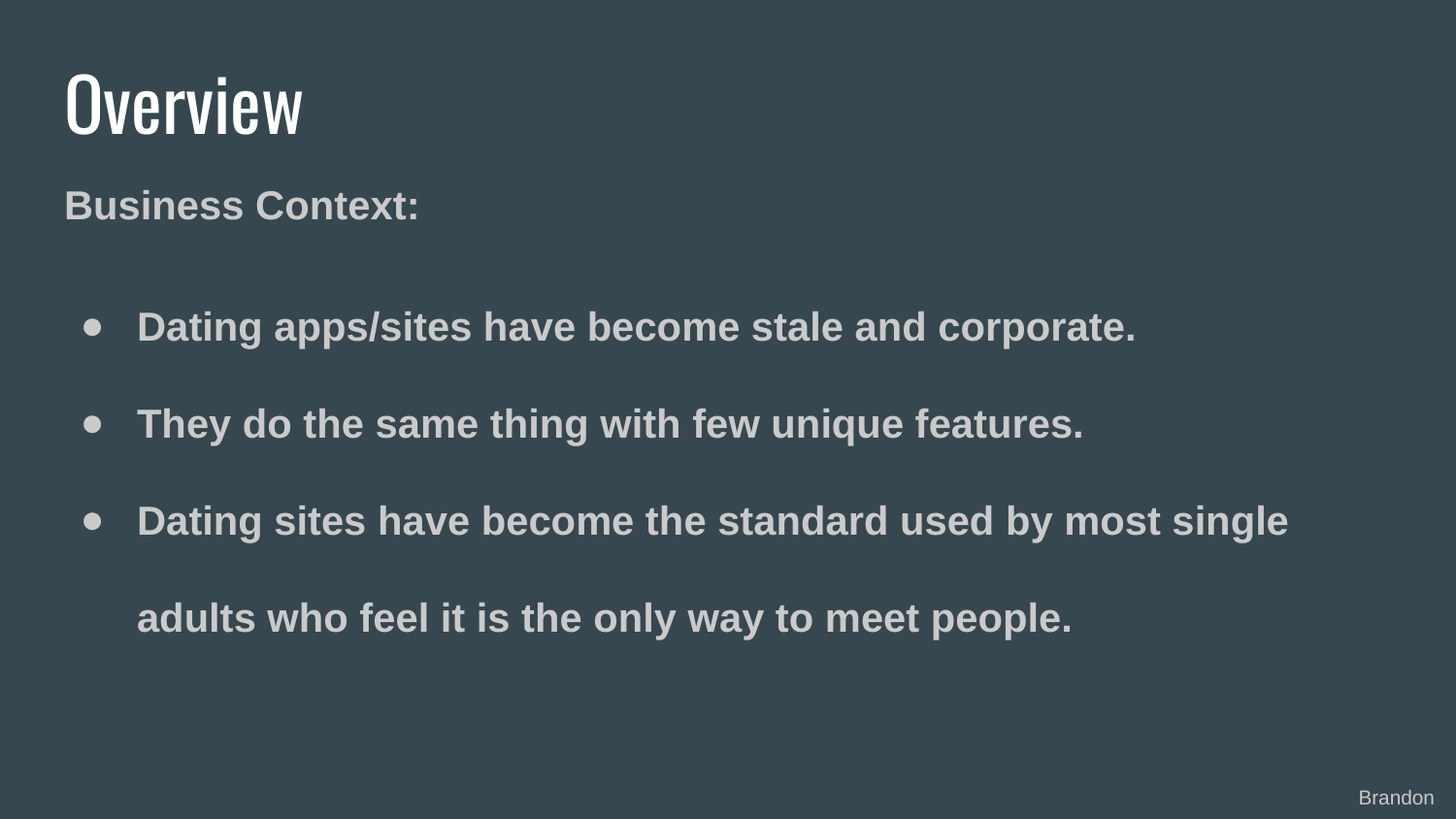

# Overview
Business Context:
Dating apps/sites have become stale and corporate.
They do the same thing with few unique features.
Dating sites have become the standard used by most single adults who feel it is the only way to meet people.
Brandon